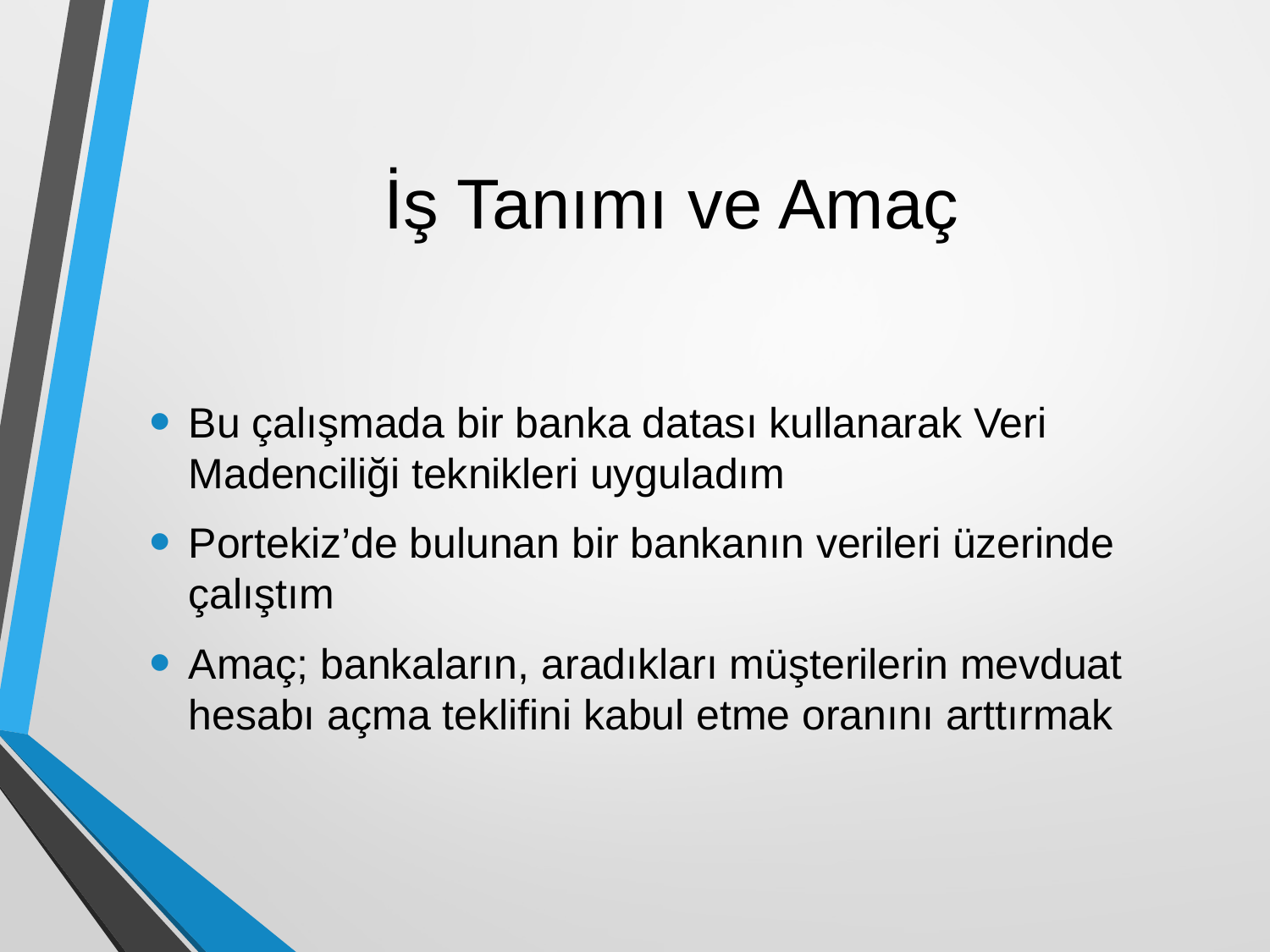

# İş Tanımı ve Amaç
Bu çalışmada bir banka datası kullanarak Veri Madenciliği teknikleri uyguladım
Portekiz’de bulunan bir bankanın verileri üzerinde çalıştım
Amaç; bankaların, aradıkları müşterilerin mevduat hesabı açma teklifini kabul etme oranını arttırmak